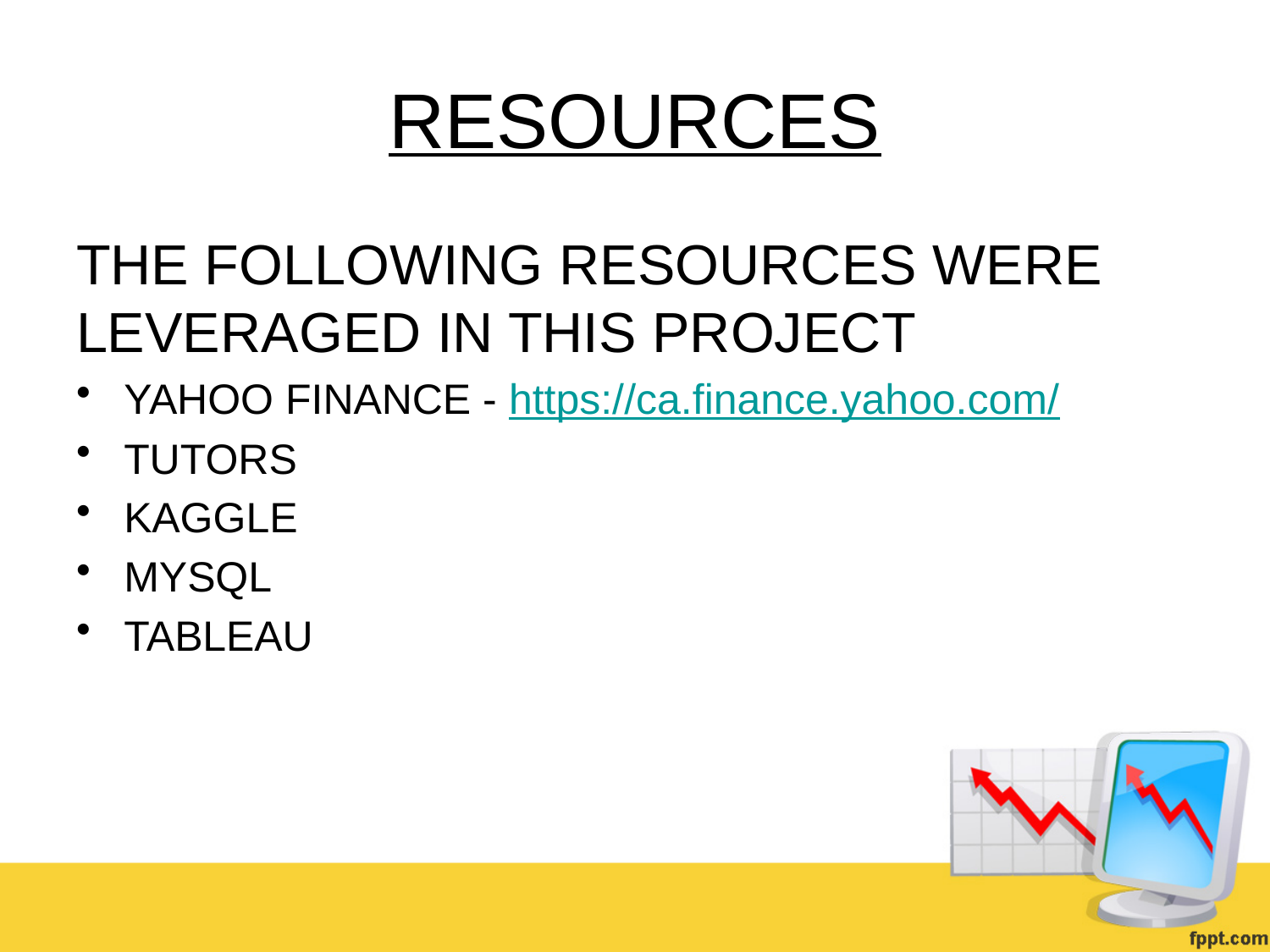

# Resources
The following resources were leveraged in this project
Yahoo Finance - https://ca.finance.yahoo.com/
Tutors
Kaggle
MySql
Tableau